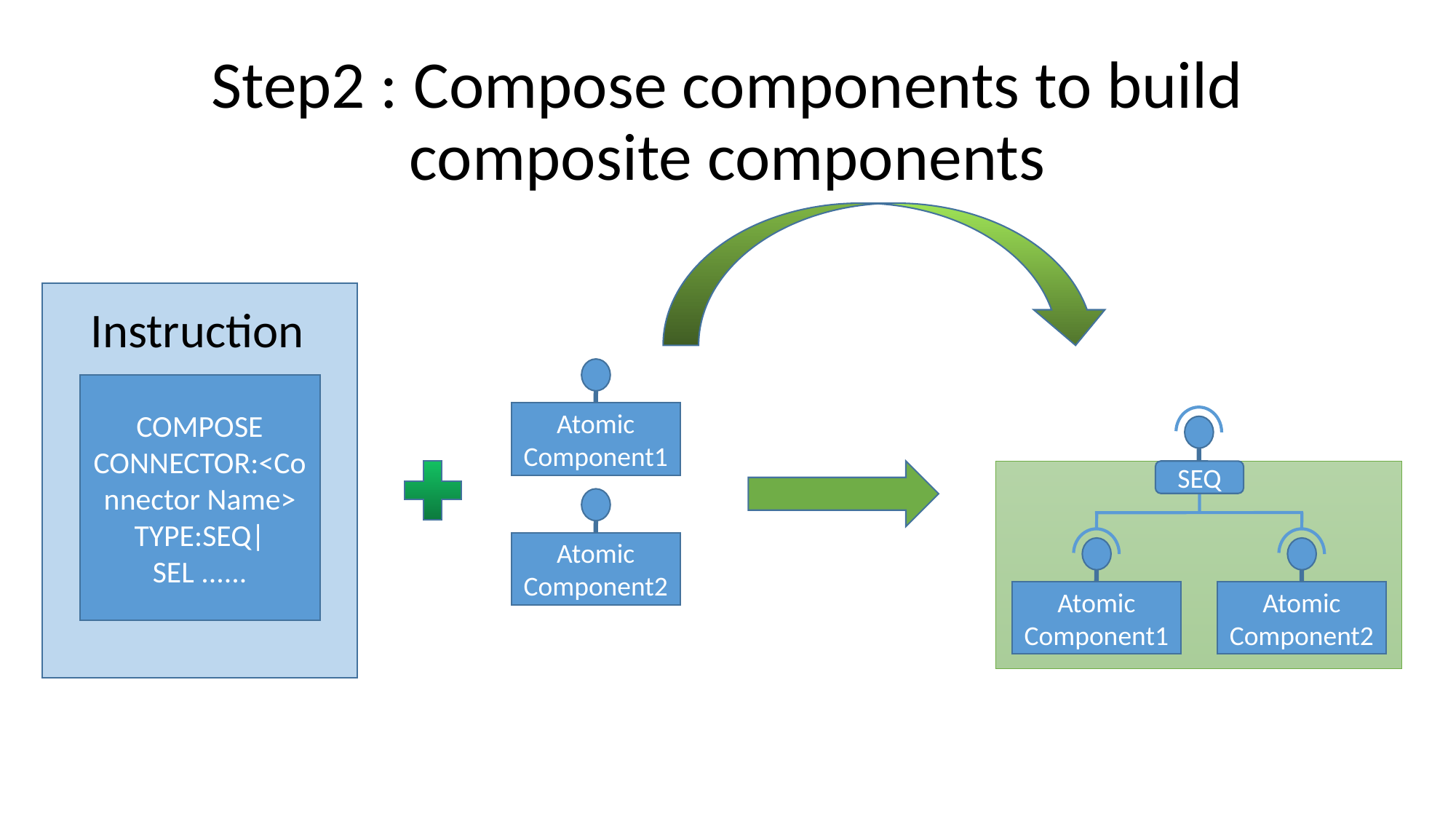

# Step2 : Compose components to build composite components

Instructions

COMPOSE CONNECTOR:<Connector Name> TYPE:SEQ|SEL ......
Atomic
Component1

SEQ

Atomic
Component2

Atomic
Component1
Atomic
Component2